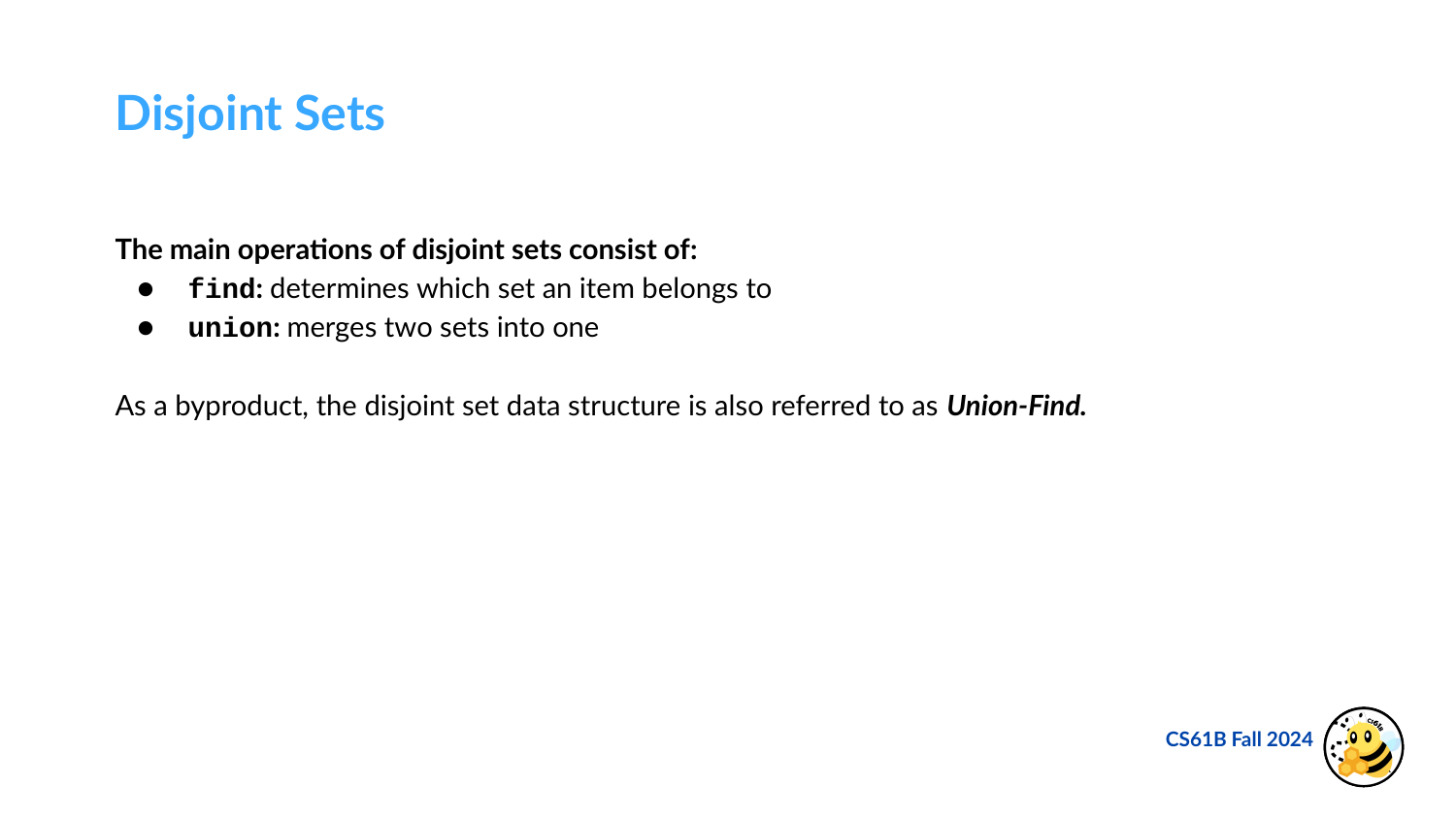

Disjoint Sets
The main operations of disjoint sets consist of:
find: determines which set an item belongs to
union: merges two sets into one

As a byproduct, the disjoint set data structure is also referred to as Union-Find.